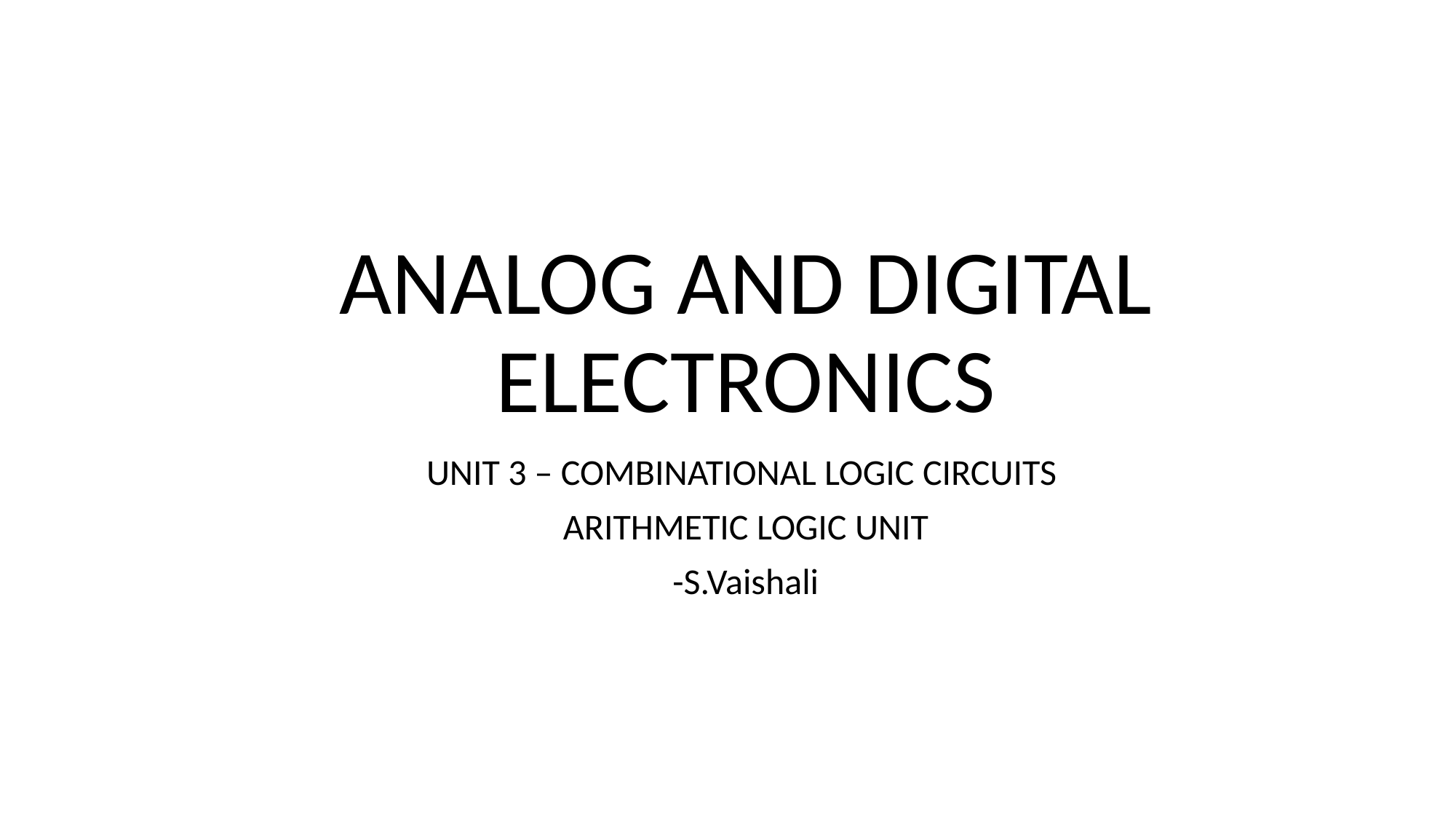

ANALOG AND DIGITAL ELECTRONICS
UNIT 3 – COMBINATIONAL LOGIC CIRCUITS
ARITHMETIC LOGIC UNIT
-S.Vaishali